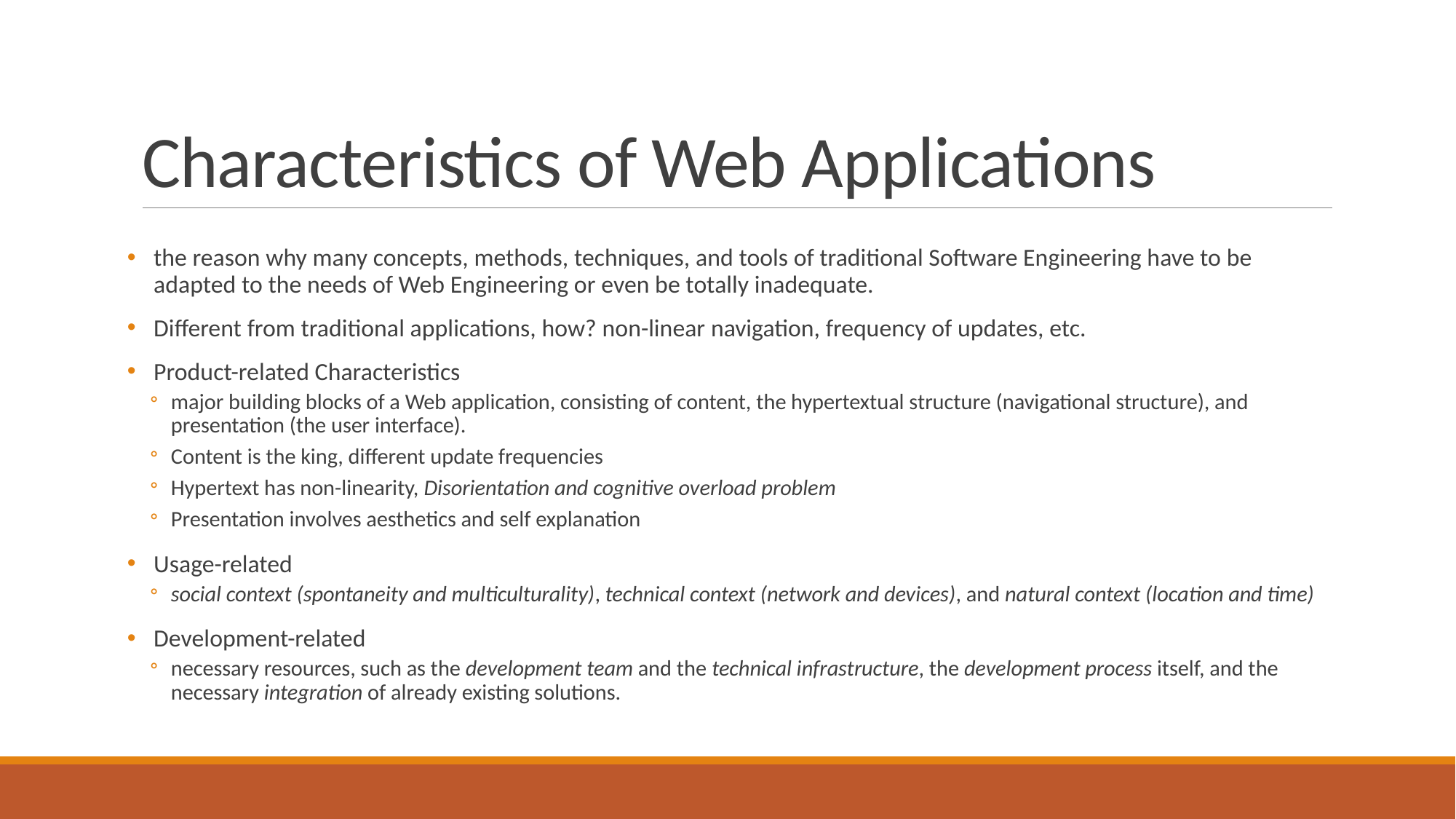

# Characteristics of Web Applications
the reason why many concepts, methods, techniques, and tools of traditional Software Engineering have to be adapted to the needs of Web Engineering or even be totally inadequate.
Different from traditional applications, how? non-linear navigation, frequency of updates, etc.
Product-related Characteristics
major building blocks of a Web application, consisting of content, the hypertextual structure (navigational structure), and presentation (the user interface).
Content is the king, different update frequencies
Hypertext has non-linearity, Disorientation and cognitive overload problem
Presentation involves aesthetics and self explanation
Usage-related
social context (spontaneity and multiculturality), technical context (network and devices), and natural context (location and time)
Development-related
necessary resources, such as the development team and the technical infrastructure, the development process itself, and the necessary integration of already existing solutions.